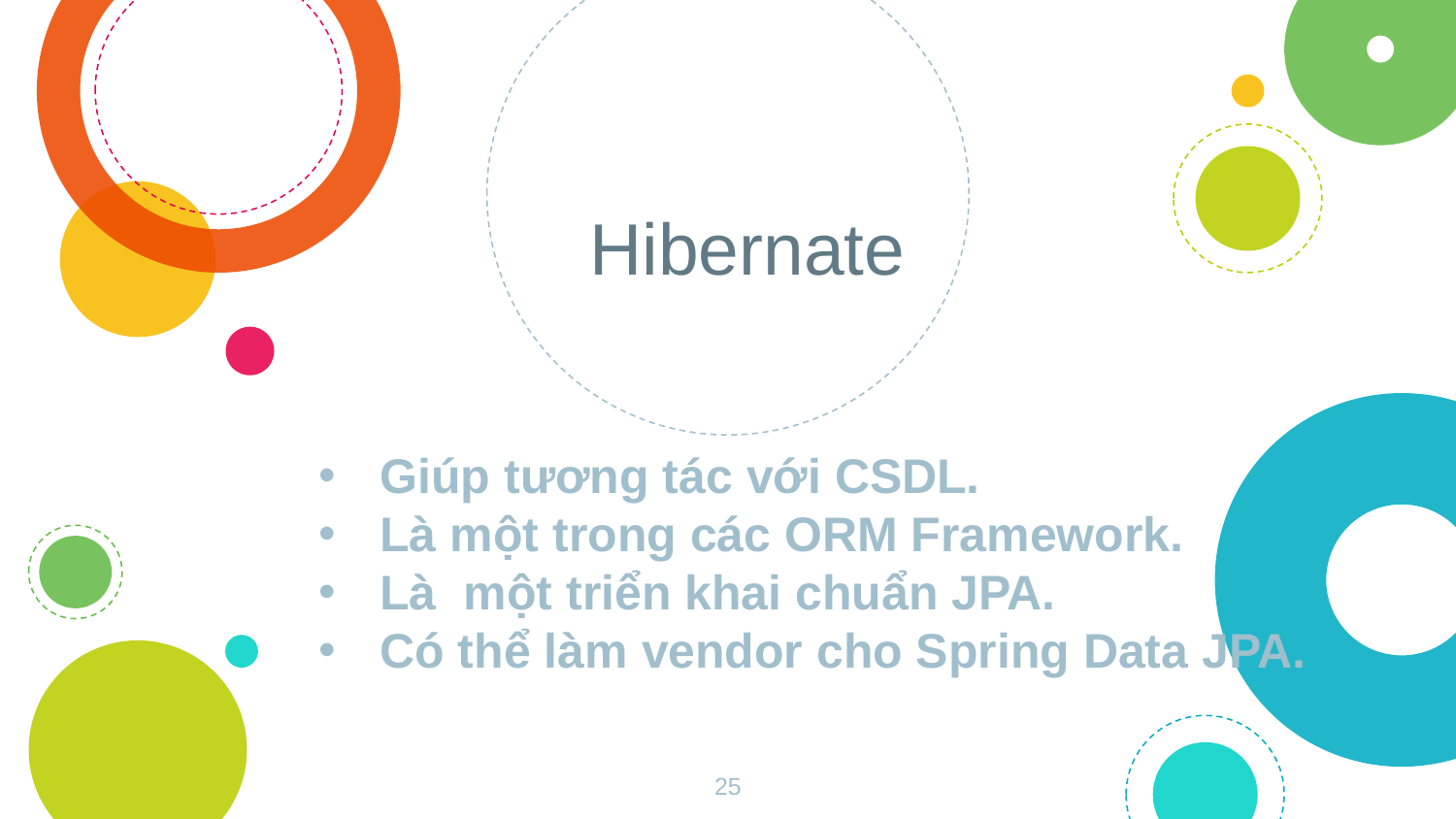

# Hibernate
Giúp tương tác với CSDL.
Là một trong các ORM Framework.
Là  một triển khai chuẩn JPA.
Có thể làm vendor cho Spring Data JPA.
25